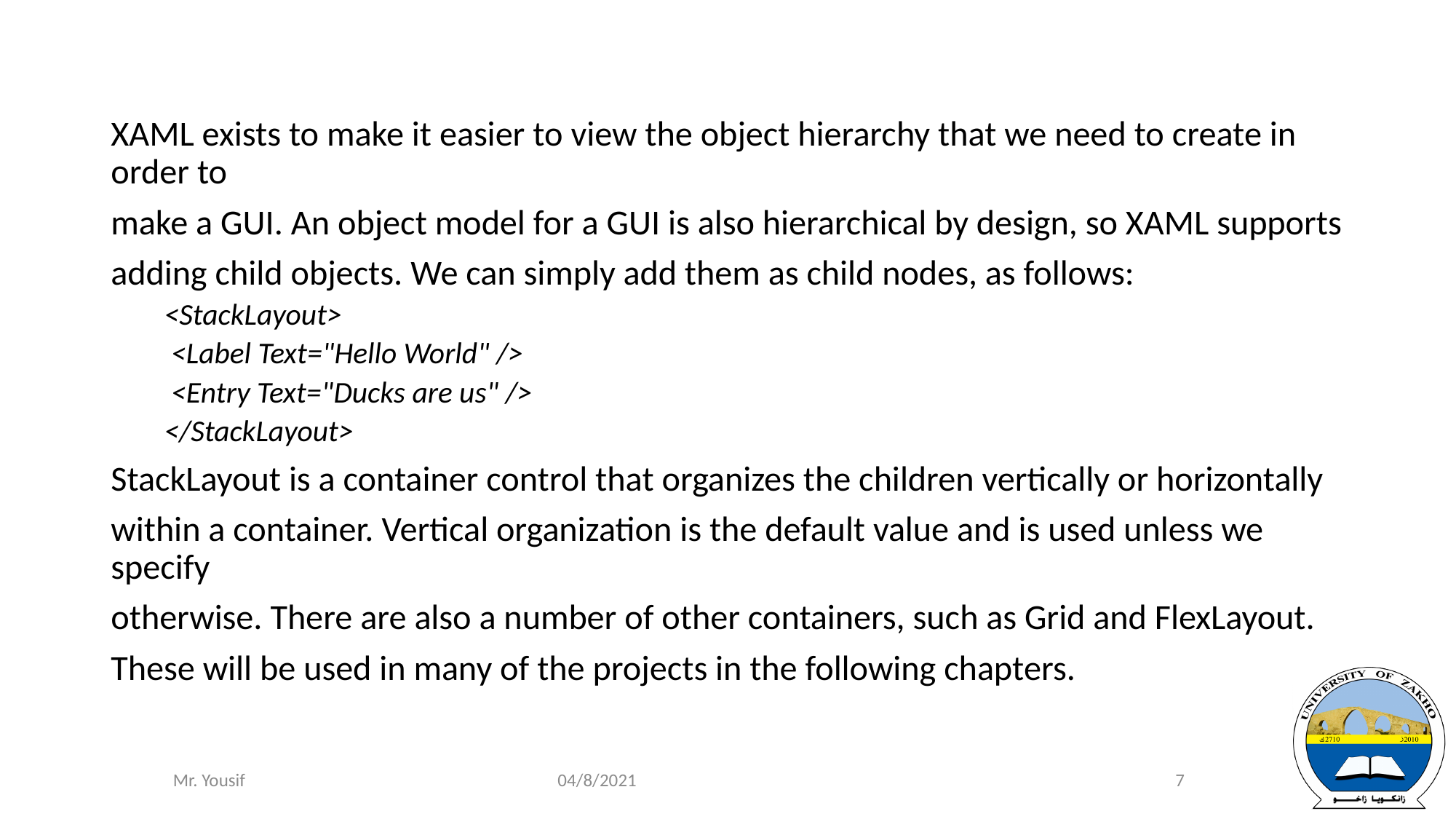

XAML exists to make it easier to view the object hierarchy that we need to create in order to
make a GUI. An object model for a GUI is also hierarchical by design, so XAML supports
adding child objects. We can simply add them as child nodes, as follows:
<StackLayout>
 <Label Text="Hello World" />
 <Entry Text="Ducks are us" />
</StackLayout>
StackLayout is a container control that organizes the children vertically or horizontally
within a container. Vertical organization is the default value and is used unless we specify
otherwise. There are also a number of other containers, such as Grid and FlexLayout.
These will be used in many of the projects in the following chapters.
04/8/2021
7
Mr. Yousif